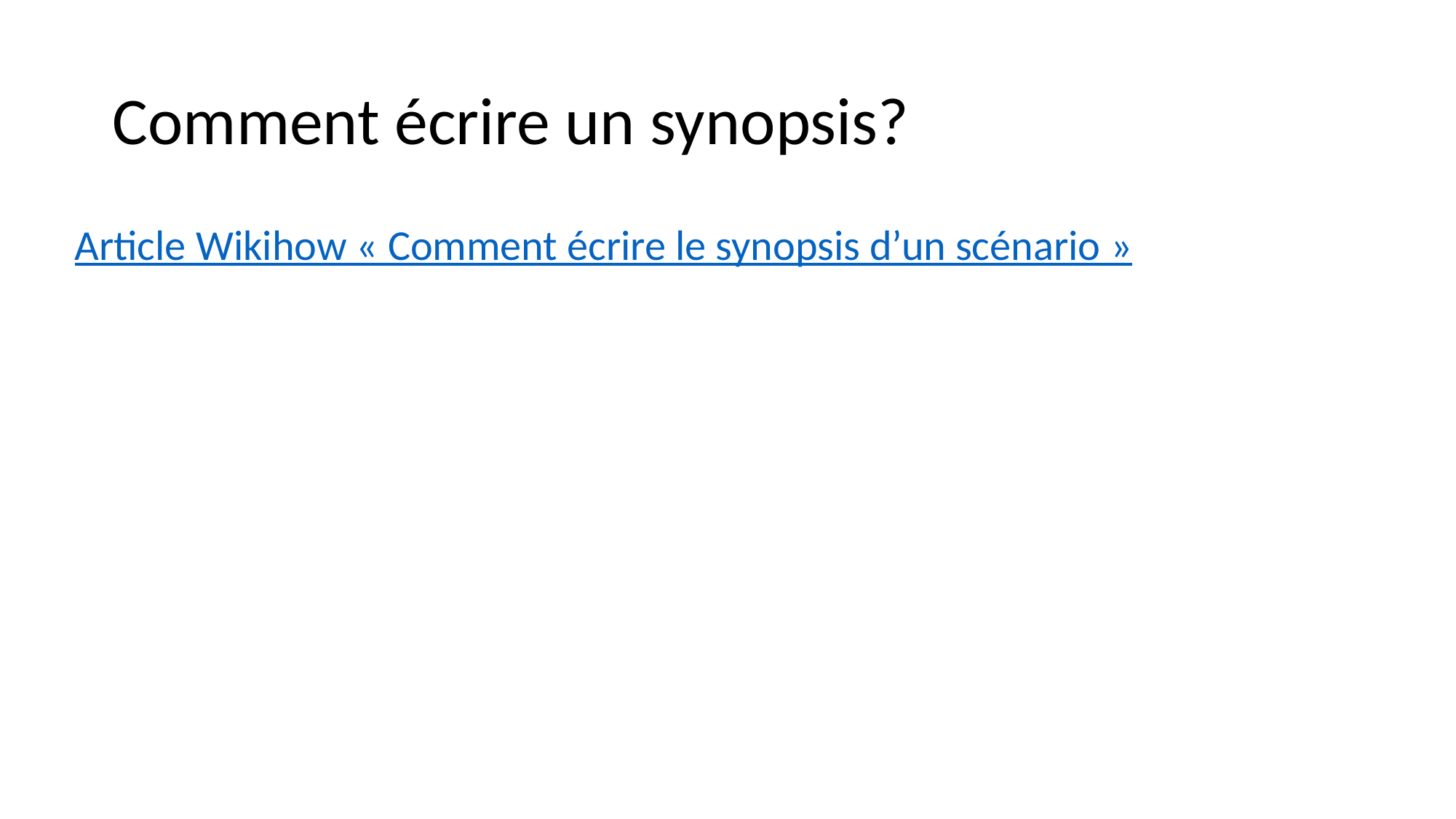

# Comment écrire un synopsis?
Article Wikihow « Comment écrire le synopsis d’un scénario »